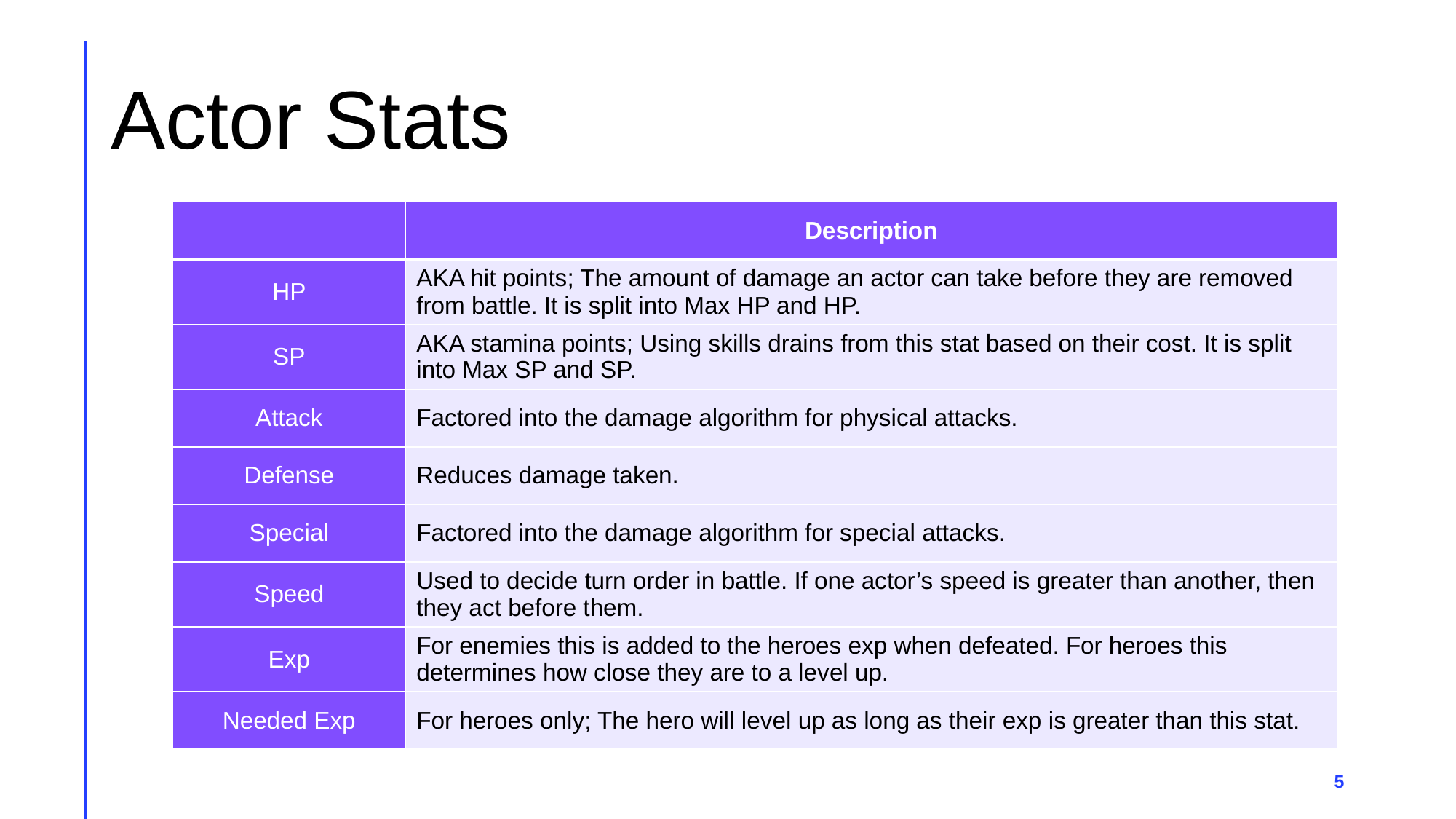

# Actor Stats
|  | Description |
| --- | --- |
| HP | AKA hit points; The amount of damage an actor can take before they are removed from battle. It is split into Max HP and HP. |
| SP | AKA stamina points; Using skills drains from this stat based on their cost. It is split into Max SP and SP. |
| Attack | Factored into the damage algorithm for physical attacks. |
| Defense | Reduces damage taken. |
| Special | Factored into the damage algorithm for special attacks. |
| Speed | Used to decide turn order in battle. If one actor’s speed is greater than another, then they act before them. |
| Exp | For enemies this is added to the heroes exp when defeated. For heroes this determines how close they are to a level up. |
| Needed Exp | For heroes only; The hero will level up as long as their exp is greater than this stat. |
5